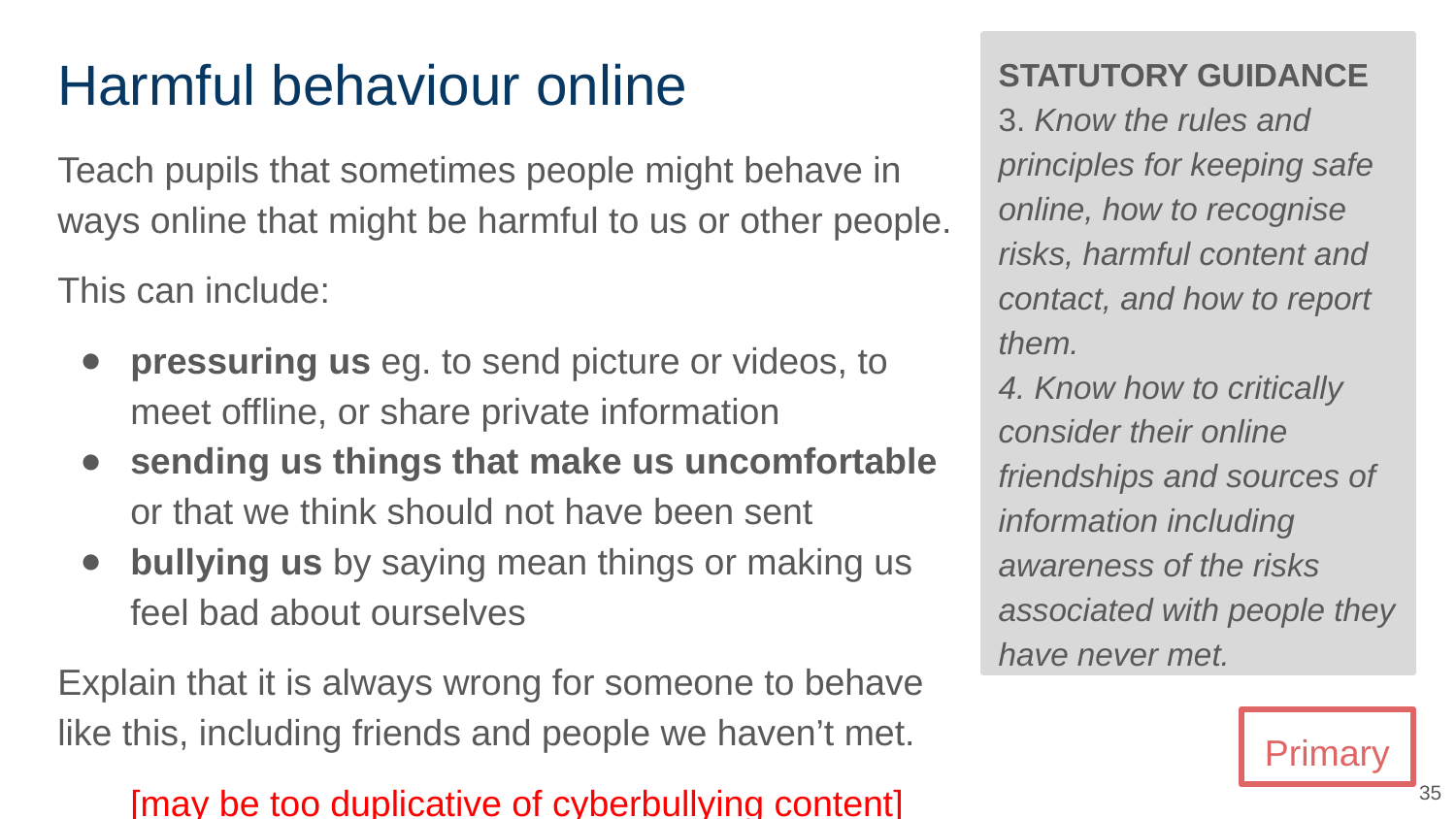

# Harmful behaviour online
STATUTORY GUIDANCE
3. Know the rules and principles for keeping safe online, how to recognise risks, harmful content and contact, and how to report them.
4. Know how to critically consider their online friendships and sources of information including awareness of the risks associated with people they have never met.

Teach pupils that sometimes people might behave in ways online that might be harmful to us or other people.
This can include:
pressuring us eg. to send picture or videos, to meet offline, or share private information
sending us things that make us uncomfortable or that we think should not have been sent
bullying us by saying mean things or making us feel bad about ourselves
Explain that it is always wrong for someone to behave like this, including friends and people we haven’t met.
[may be too duplicative of cyberbullying content]

Primary
35